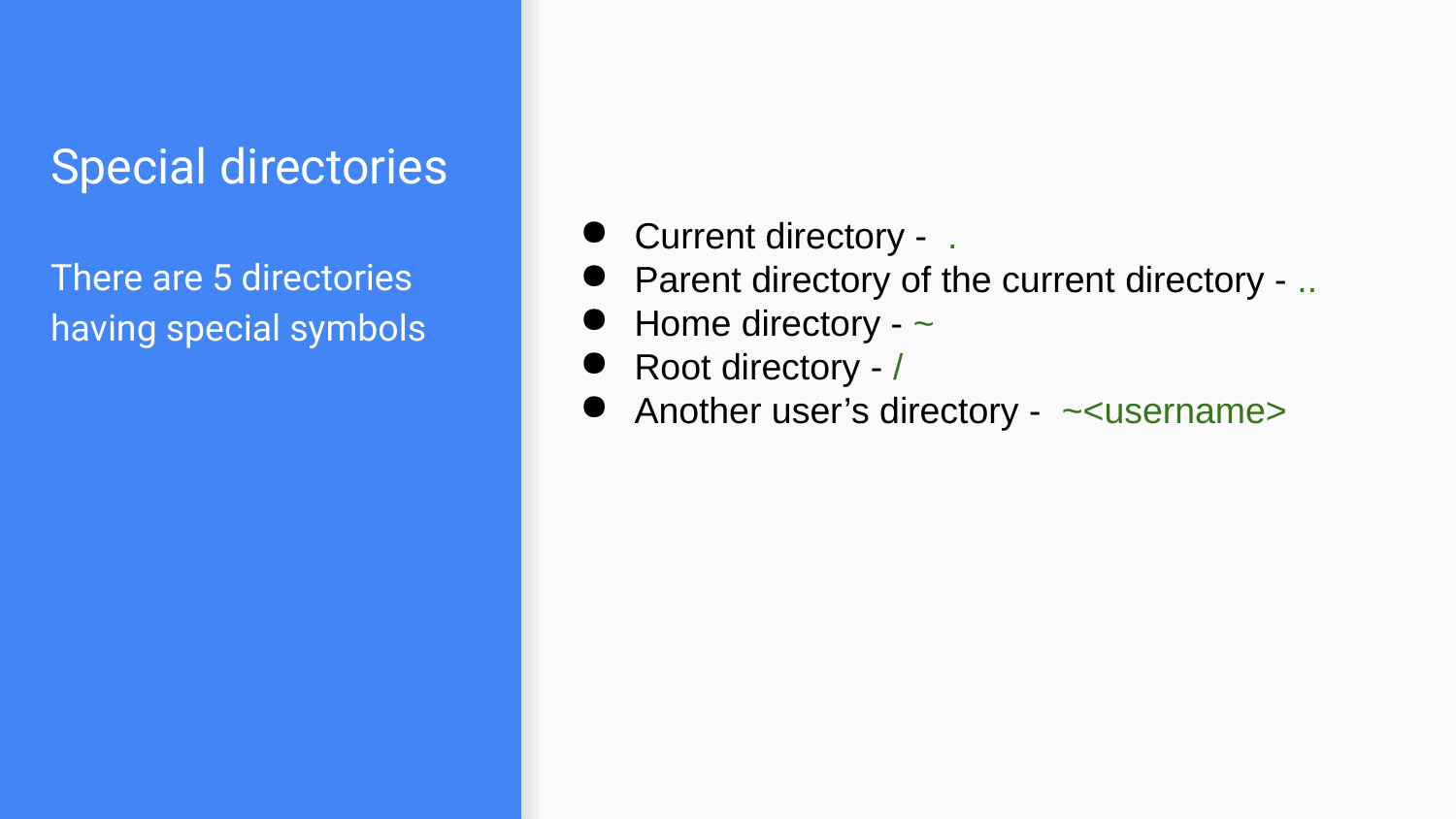

# Special directories
Current directory -  .
Parent directory of the current directory - ..
Home directory - ~
Root directory - /
Another user’s directory -  ~<username>
There are 5 directories having special symbols